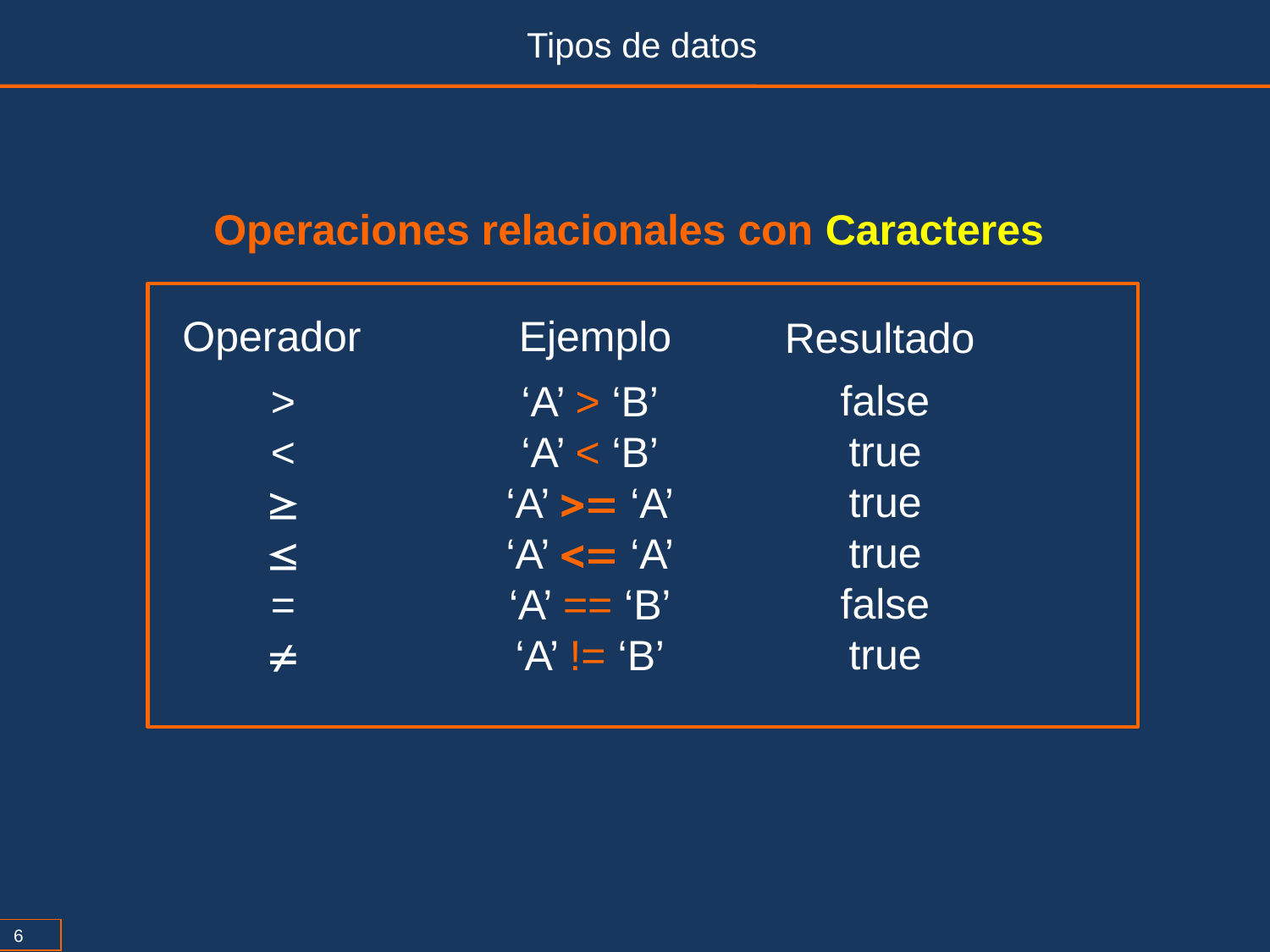

Tipos de datos
Operaciones relacionales con Caracteres

Ejemplo
Operador
Resultado
false
true
true
true
false
true
‘A’ > ‘B’
‘A’ < ‘B’
‘A’ >= ‘A’
‘A’ <= ‘A’
‘A’ == ‘B’
‘A’ != ‘B’
>
<
≥
≤
=
≠